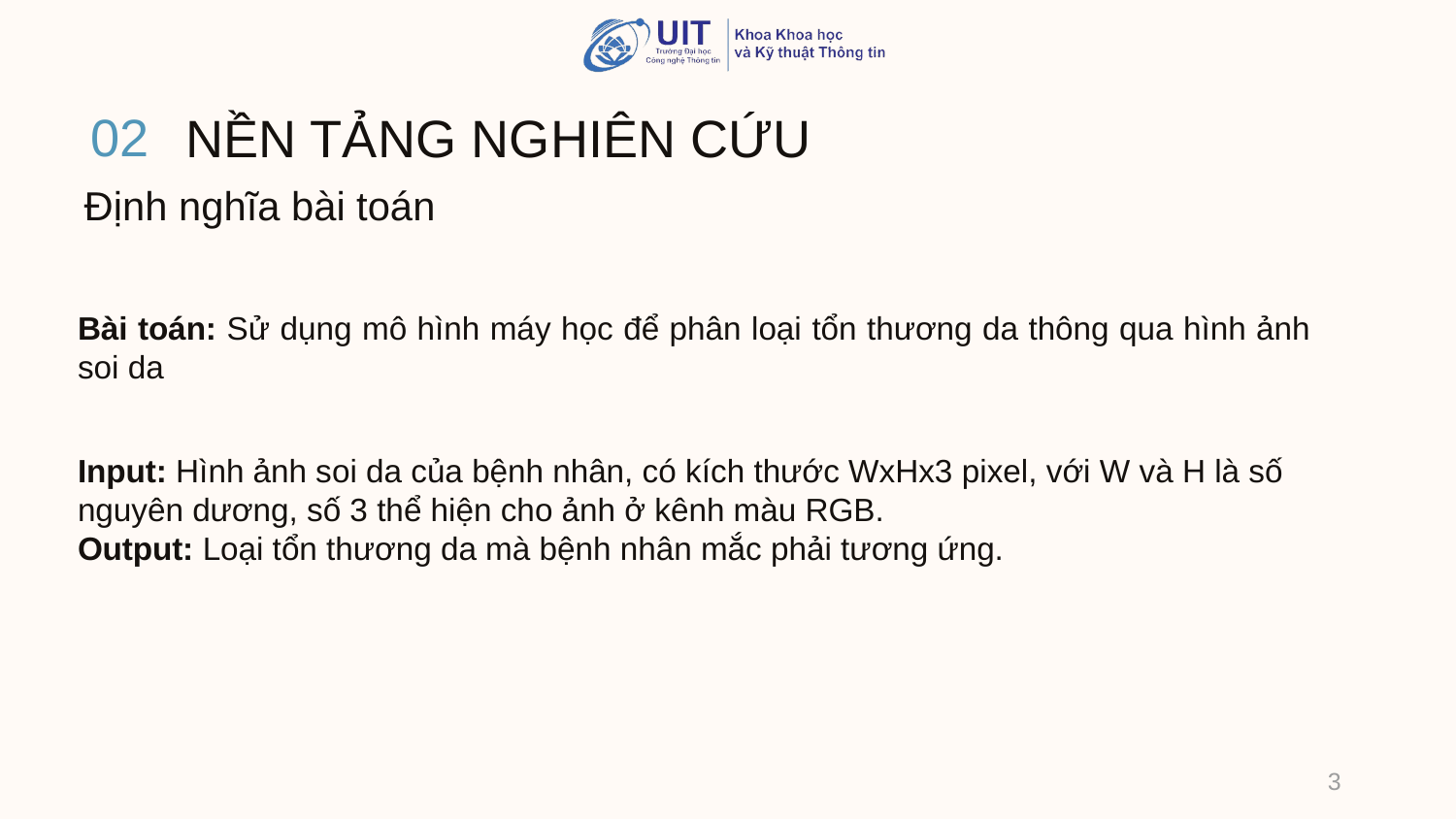

02
NỀN TẢNG NGHIÊN CỨU
Định nghĩa bài toán
Bài toán: Sử dụng mô hình máy học để phân loại tổn thương da thông qua hình ảnh soi da

Input: Hình ảnh soi da của bệnh nhân, có kích thước WxHx3 pixel, với W và H là số nguyên dương, số 3 thể hiện cho ảnh ở kênh màu RGB.
Output: Loại tổn thương da mà bệnh nhân mắc phải tương ứng.
3